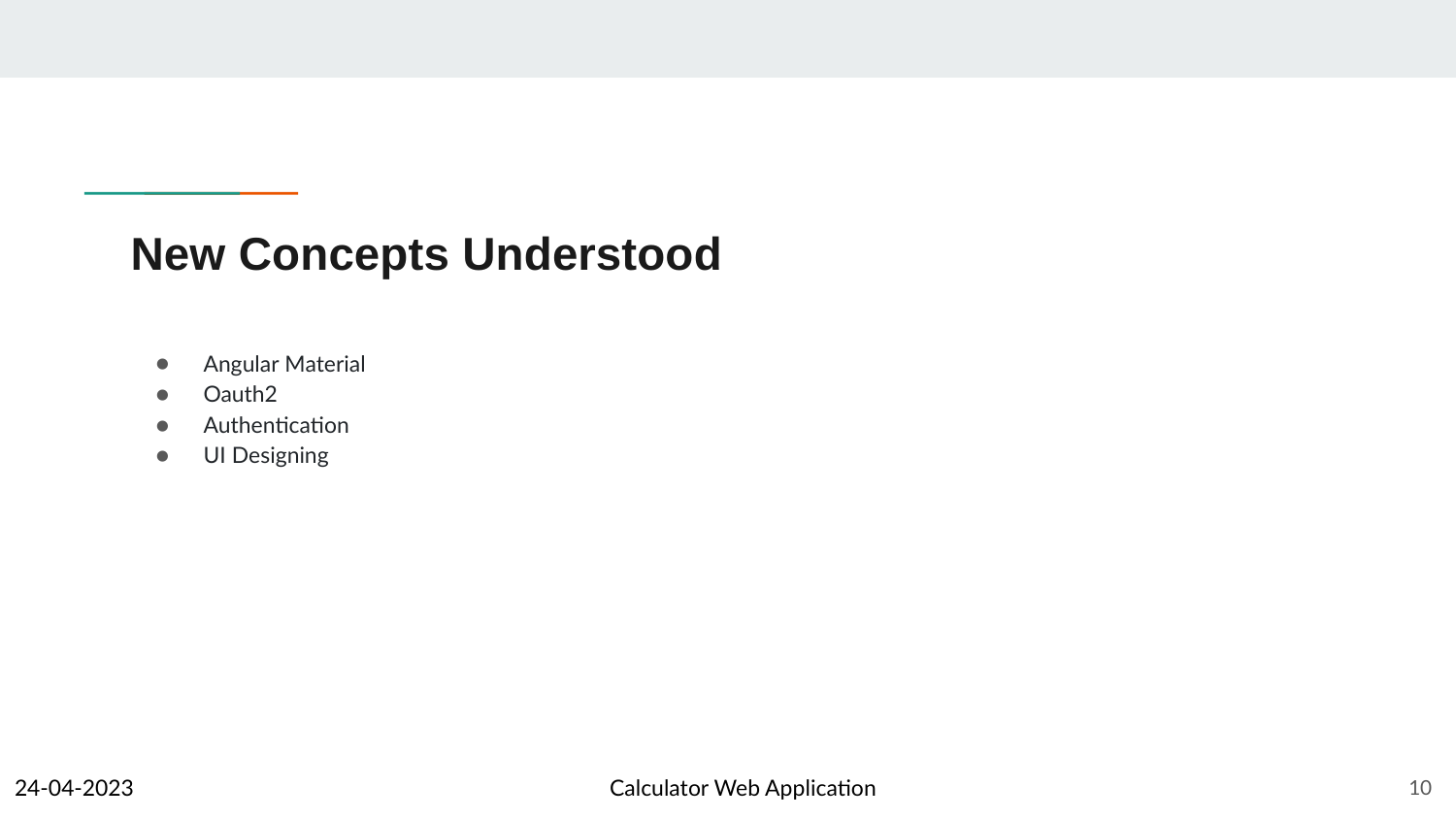

# New Concepts Understood
Angular Material
Oauth2
Authentication
UI Designing

10
24-04-2023
Calculator Web Application